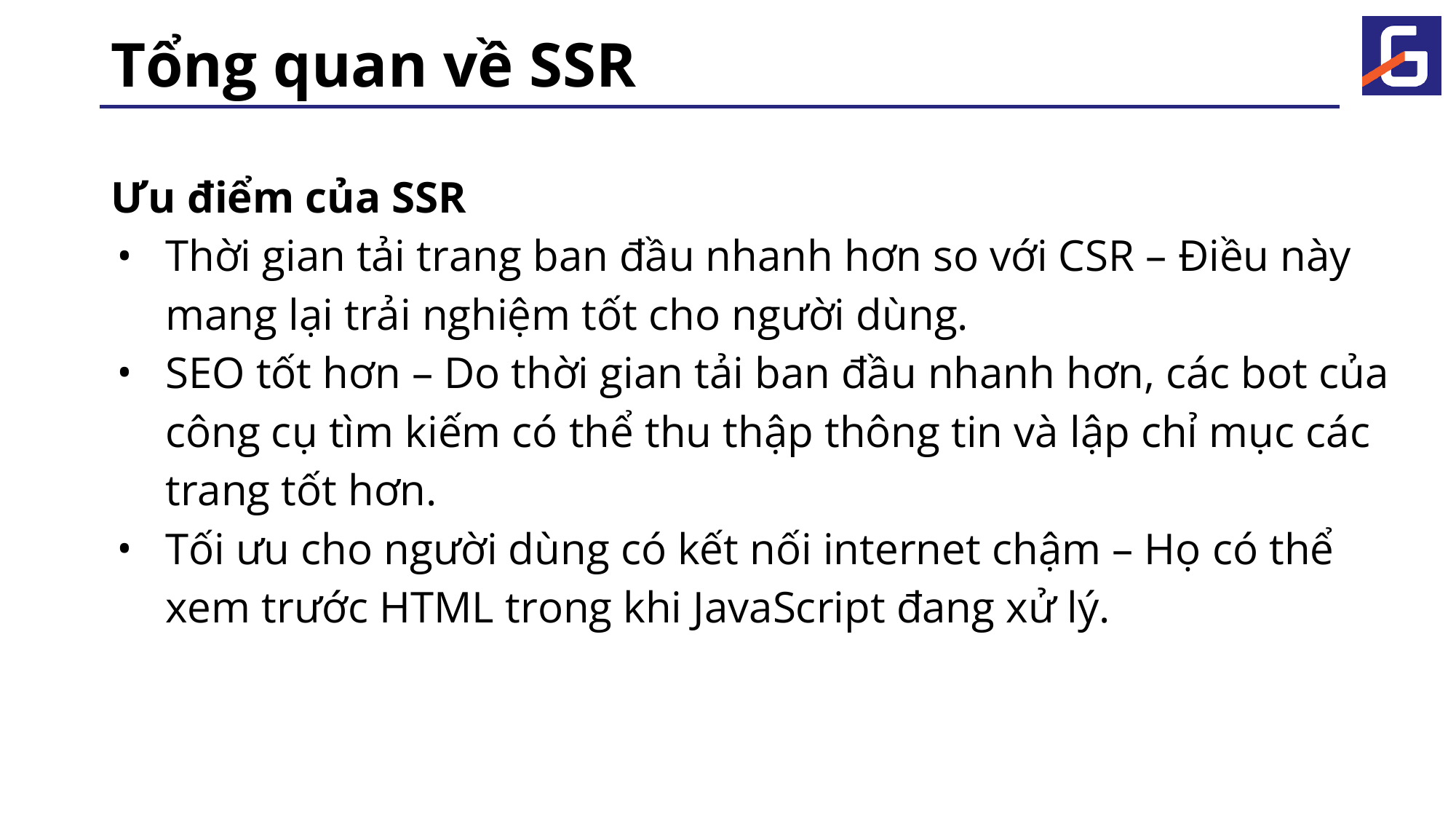

# Tổng quan về SSR
Ưu điểm của SSR
Thời gian tải trang ban đầu nhanh hơn so với CSR – Điều này mang lại trải nghiệm tốt cho người dùng.
SEO tốt hơn – Do thời gian tải ban đầu nhanh hơn, các bot của công cụ tìm kiếm có thể thu thập thông tin và lập chỉ mục các trang tốt hơn.
Tối ưu cho người dùng có kết nối internet chậm – Họ có thể xem trước HTML trong khi JavaScript đang xử lý.